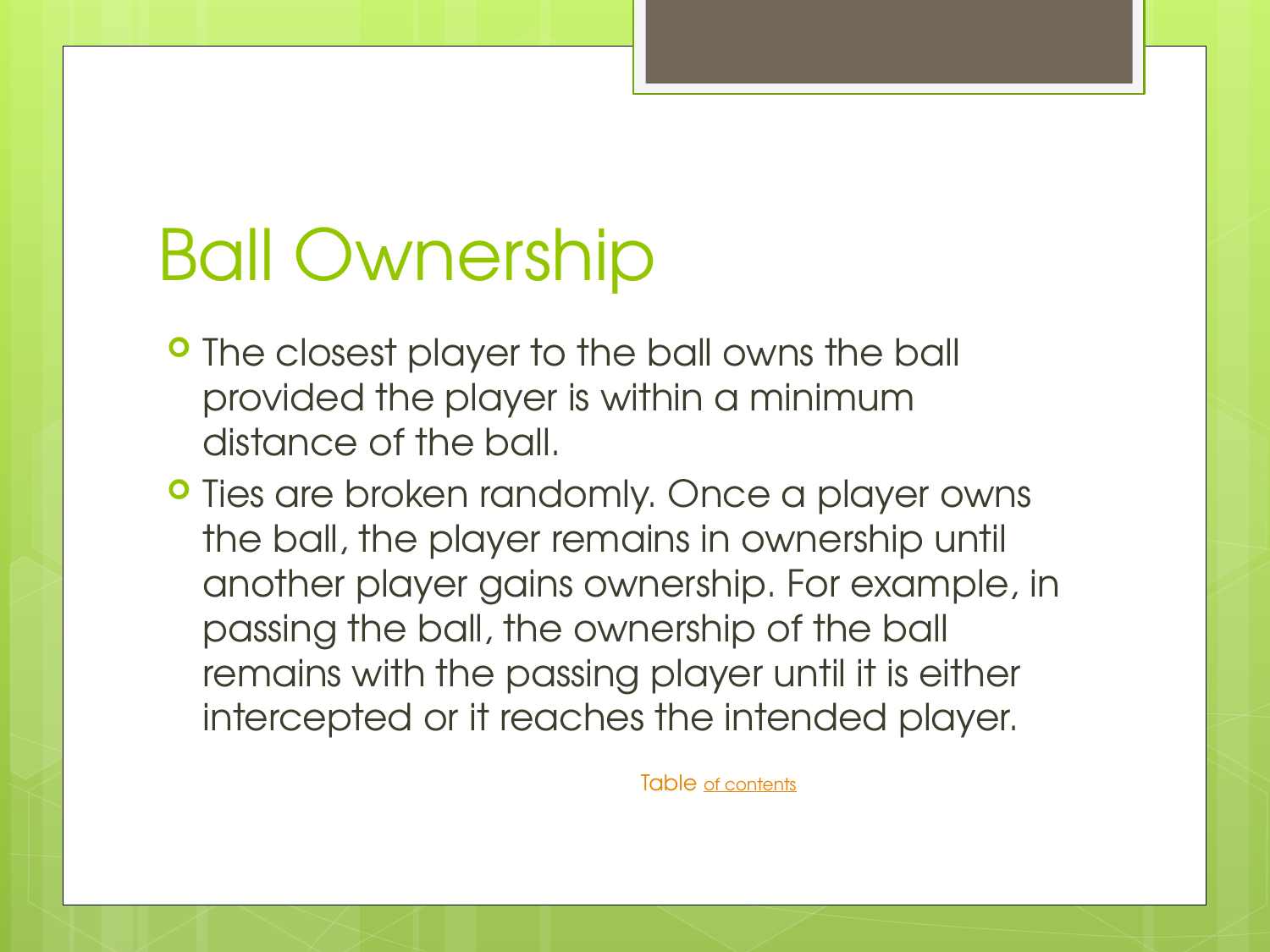

# Ball Ownership
The closest player to the ball owns the ball provided the player is within a minimum distance of the ball.
Ties are broken randomly. Once a player owns the ball, the player remains in ownership until another player gains ownership. For example, in passing the ball, the ownership of the ball remains with the passing player until it is either intercepted or it reaches the intended player.
                                                               Table of contents